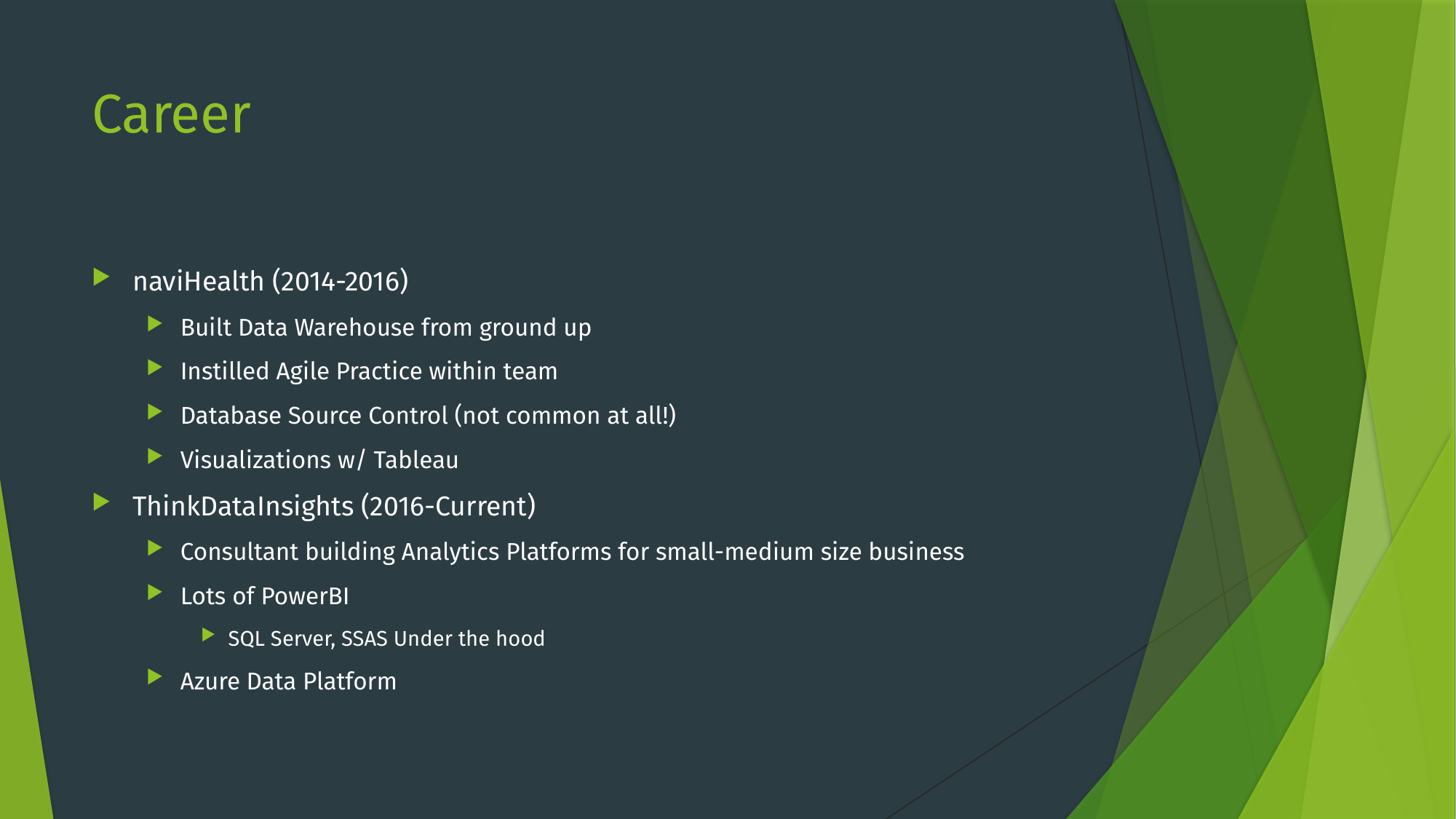

# Career
naviHealth (2014-2016)
Built Data Warehouse from ground up
Instilled Agile Practice within team
Database Source Control (not common at all!)
Visualizations w/ Tableau
ThinkDataInsights (2016-Current)
Consultant building Analytics Platforms for small-medium size business
Lots of PowerBI
SQL Server, SSAS Under the hood
Azure Data Platform